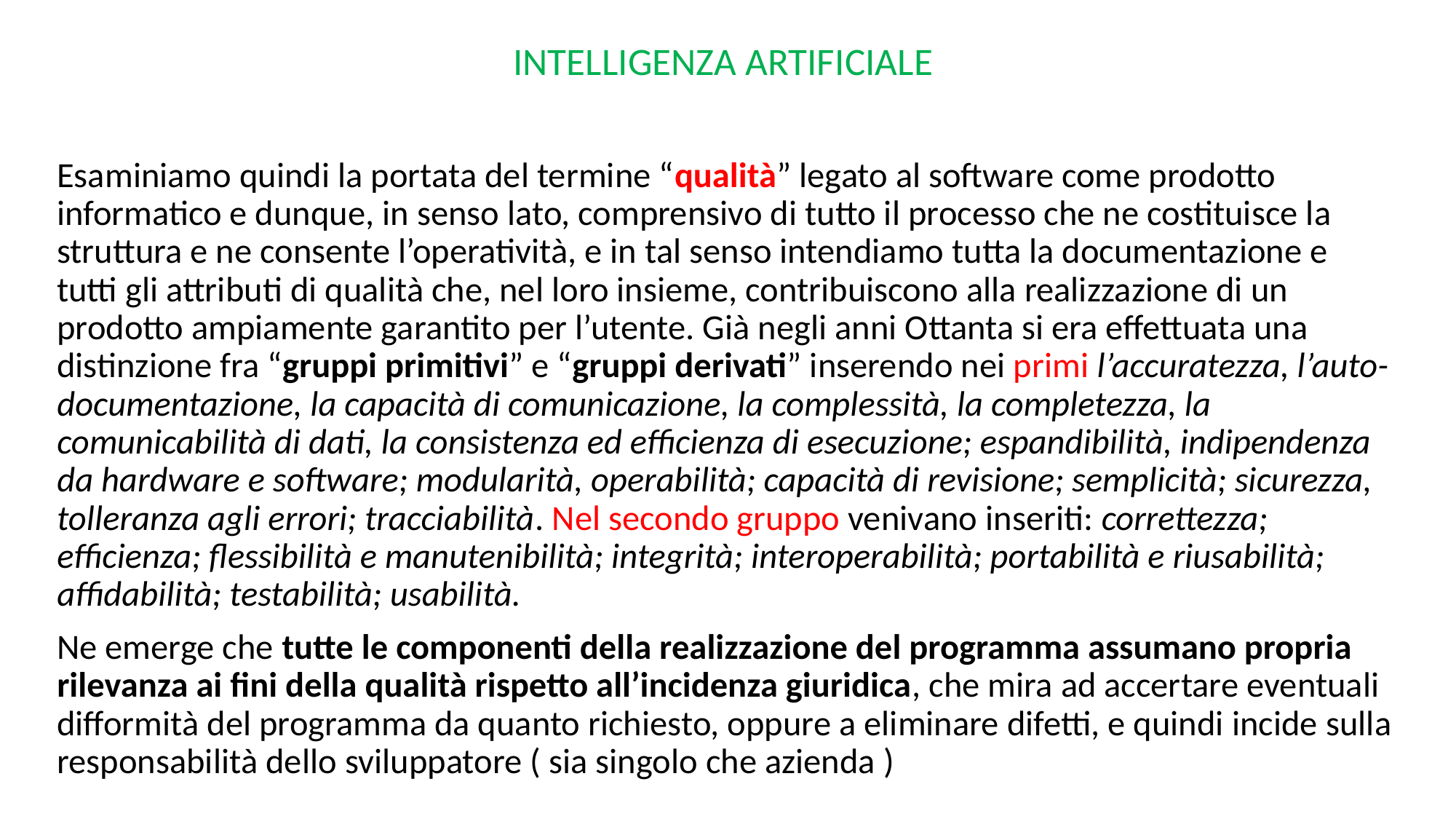

# INTELLIGENZA ARTIFICIALE
Esaminiamo quindi la portata del termine “qualità” legato al software come prodotto informatico e dunque, in senso lato, comprensivo di tutto il processo che ne costituisce la struttura e ne consente l’operatività, e in tal senso intendiamo tutta la documentazione e tutti gli attributi di qualità che, nel loro insieme, contribuiscono alla realizzazione di un prodotto ampiamente garantito per l’utente. Già negli anni Ottanta si era effettuata una distinzione fra “gruppi primitivi” e “gruppi derivati” inserendo nei primi l’accuratezza, l’auto-documentazione, la capacità di comunicazione, la complessità, la completezza, la comunicabilità di dati, la consistenza ed efficienza di esecuzione; espandibilità, indipendenza da hardware e software; modularità, operabilità; capacità di revisione; semplicità; sicurezza, tolleranza agli errori; tracciabilità. Nel secondo gruppo venivano inseriti: correttezza; efficienza; flessibilità e manutenibilità; integrità; interoperabilità; portabilità e riusabilità; affidabilità; testabilità; usabilità.
Ne emerge che tutte le componenti della realizzazione del programma assumano propria rilevanza ai fini della qualità rispetto all’incidenza giuridica, che mira ad accertare eventuali difformità del programma da quanto richiesto, oppure a eliminare difetti, e quindi incide sulla responsabilità dello sviluppatore ( sia singolo che azienda )